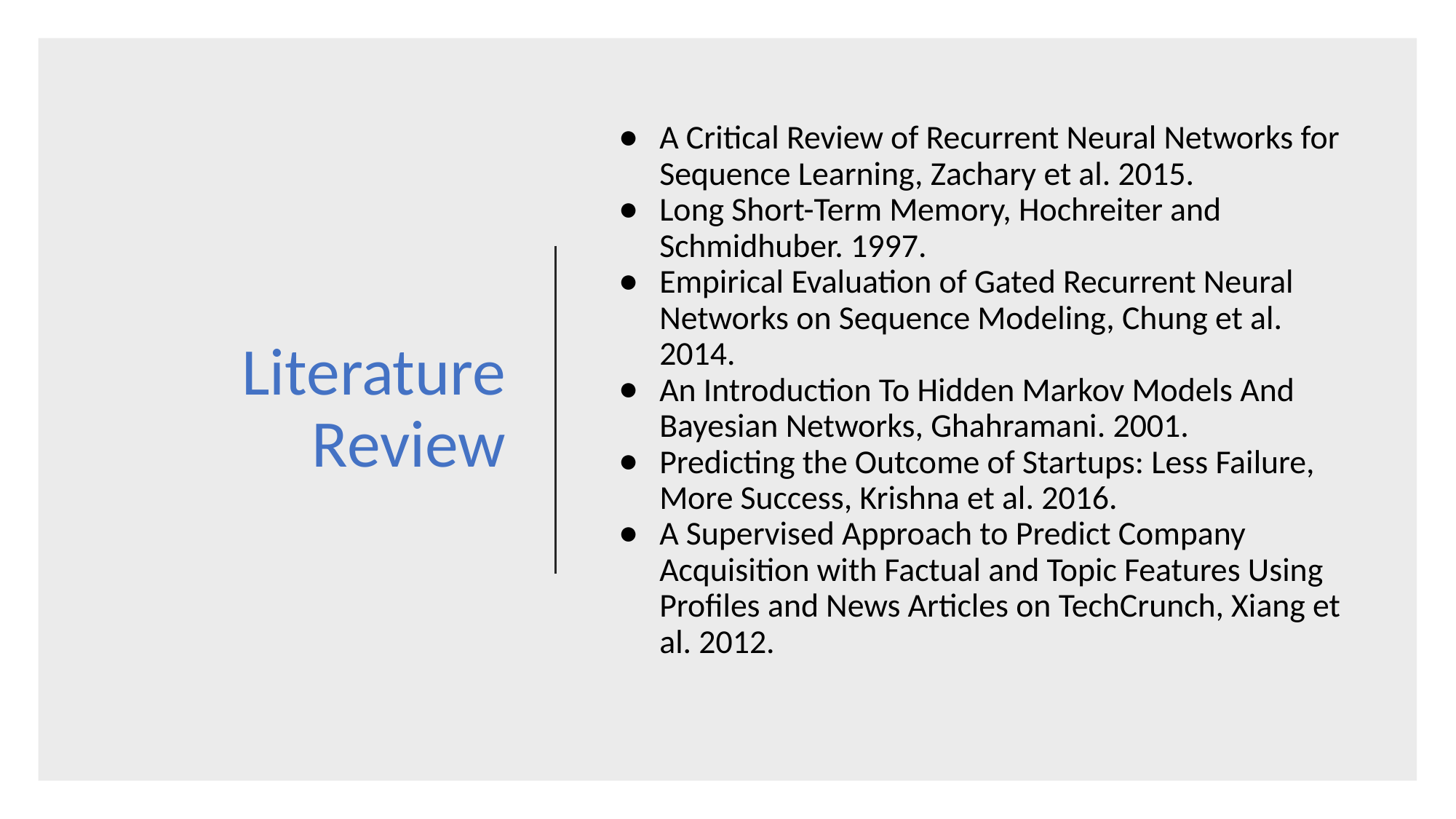

# Literature Review
A Critical Review of Recurrent Neural Networks for Sequence Learning, Zachary et al. 2015.
Long Short-Term Memory, Hochreiter and Schmidhuber. 1997.
Empirical Evaluation of Gated Recurrent Neural Networks on Sequence Modeling, Chung et al. 2014.
An Introduction To Hidden Markov Models And Bayesian Networks, Ghahramani. 2001.
Predicting the Outcome of Startups: Less Failure, More Success, Krishna et al. 2016.
A Supervised Approach to Predict Company Acquisition with Factual and Topic Features Using Profiles and News Articles on TechCrunch, Xiang et al. 2012.